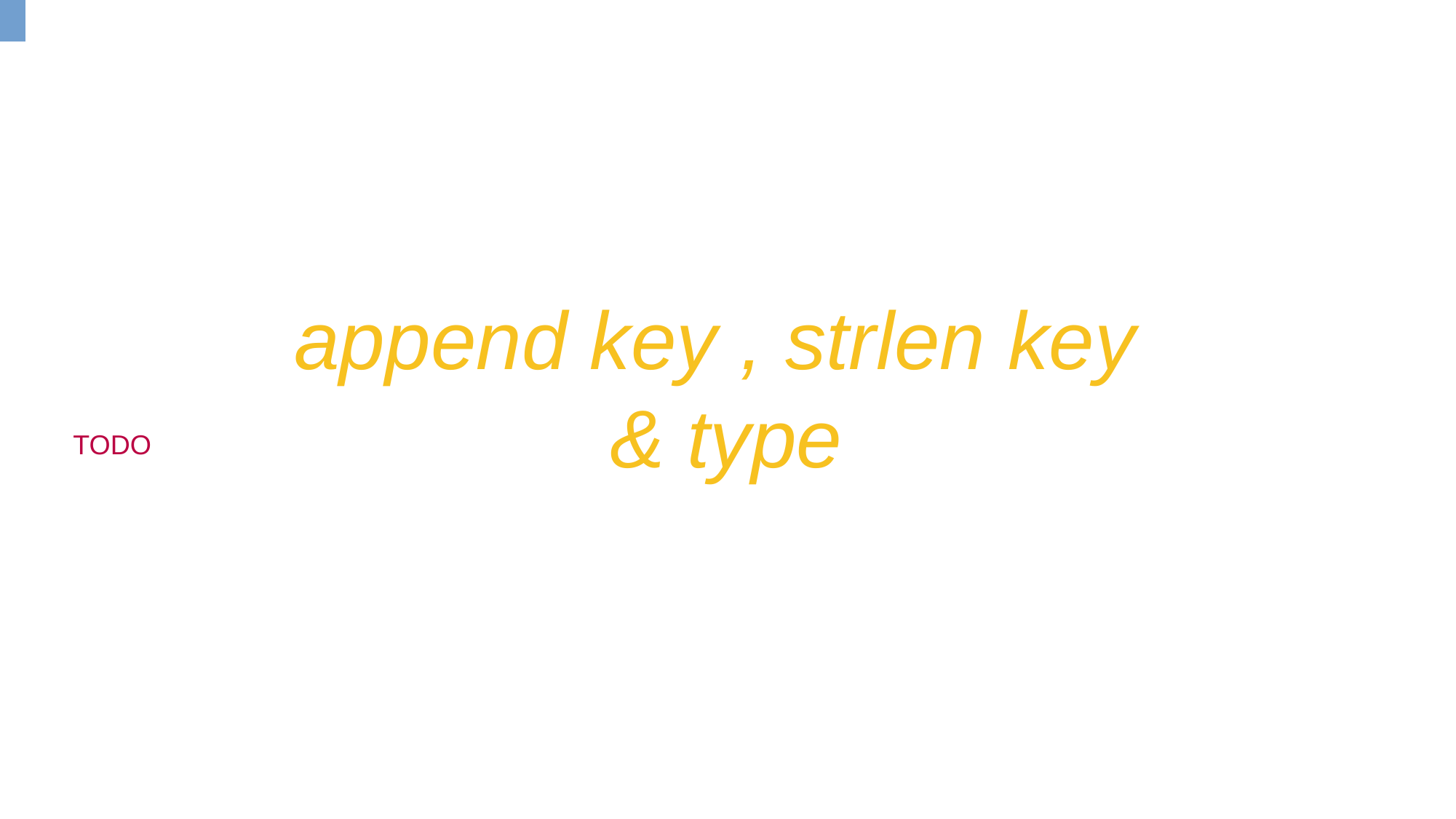

append key , strlen key
& type
TODO